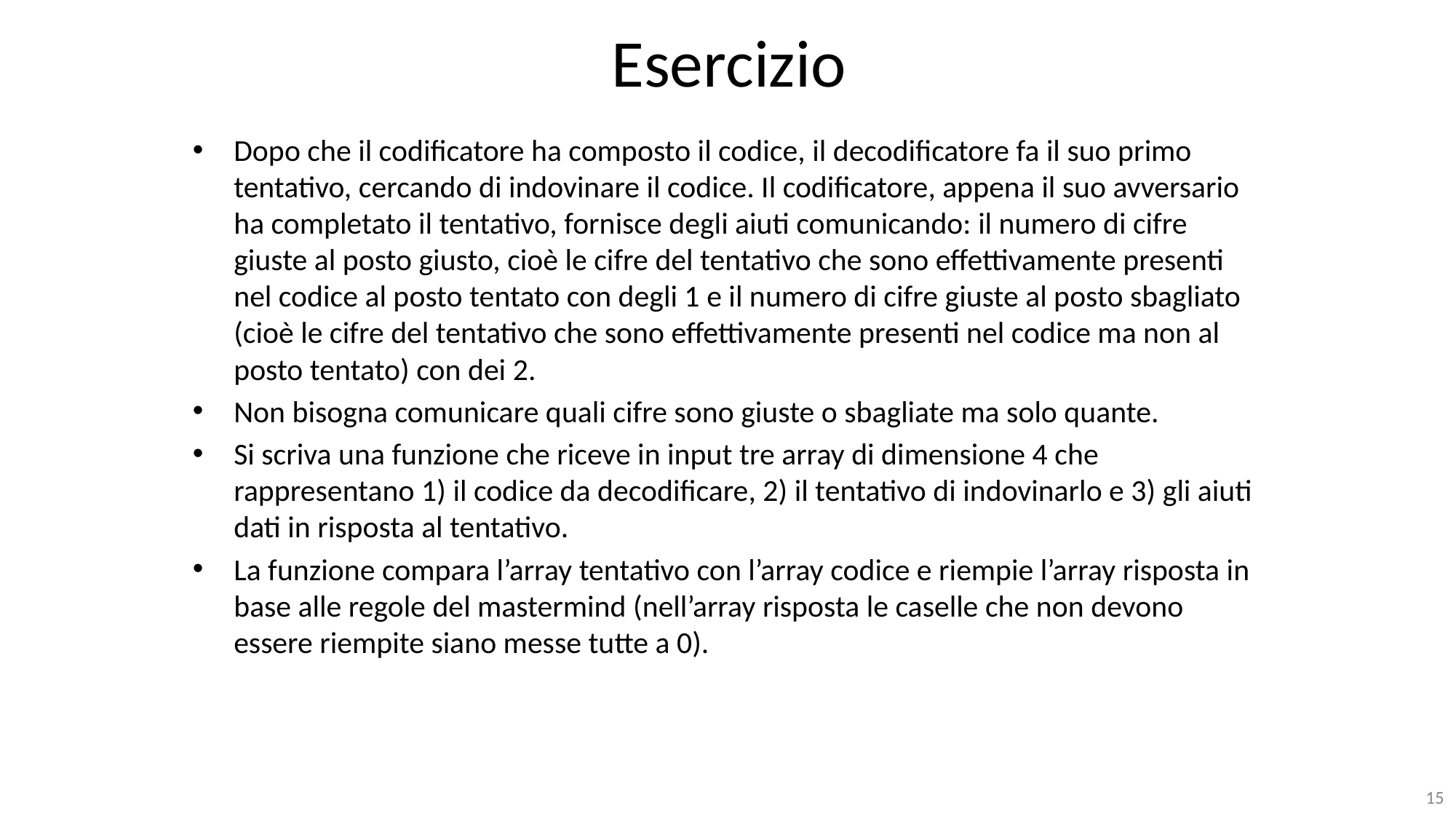

# Esercizio
Dopo che il codificatore ha composto il codice, il decodificatore fa il suo primo tentativo, cercando di indovinare il codice. Il codificatore, appena il suo avversario ha completato il tentativo, fornisce degli aiuti comunicando: il numero di cifre giuste al posto giusto, cioè le cifre del tentativo che sono effettivamente presenti nel codice al posto tentato con degli 1 e il numero di cifre giuste al posto sbagliato (cioè le cifre del tentativo che sono effettivamente presenti nel codice ma non al posto tentato) con dei 2.
Non bisogna comunicare quali cifre sono giuste o sbagliate ma solo quante.
Si scriva una funzione che riceve in input tre array di dimensione 4 che rappresentano 1) il codice da decodificare, 2) il tentativo di indovinarlo e 3) gli aiuti dati in risposta al tentativo.
La funzione compara l’array tentativo con l’array codice e riempie l’array risposta in base alle regole del mastermind (nell’array risposta le caselle che non devono essere riempite siano messe tutte a 0).
15